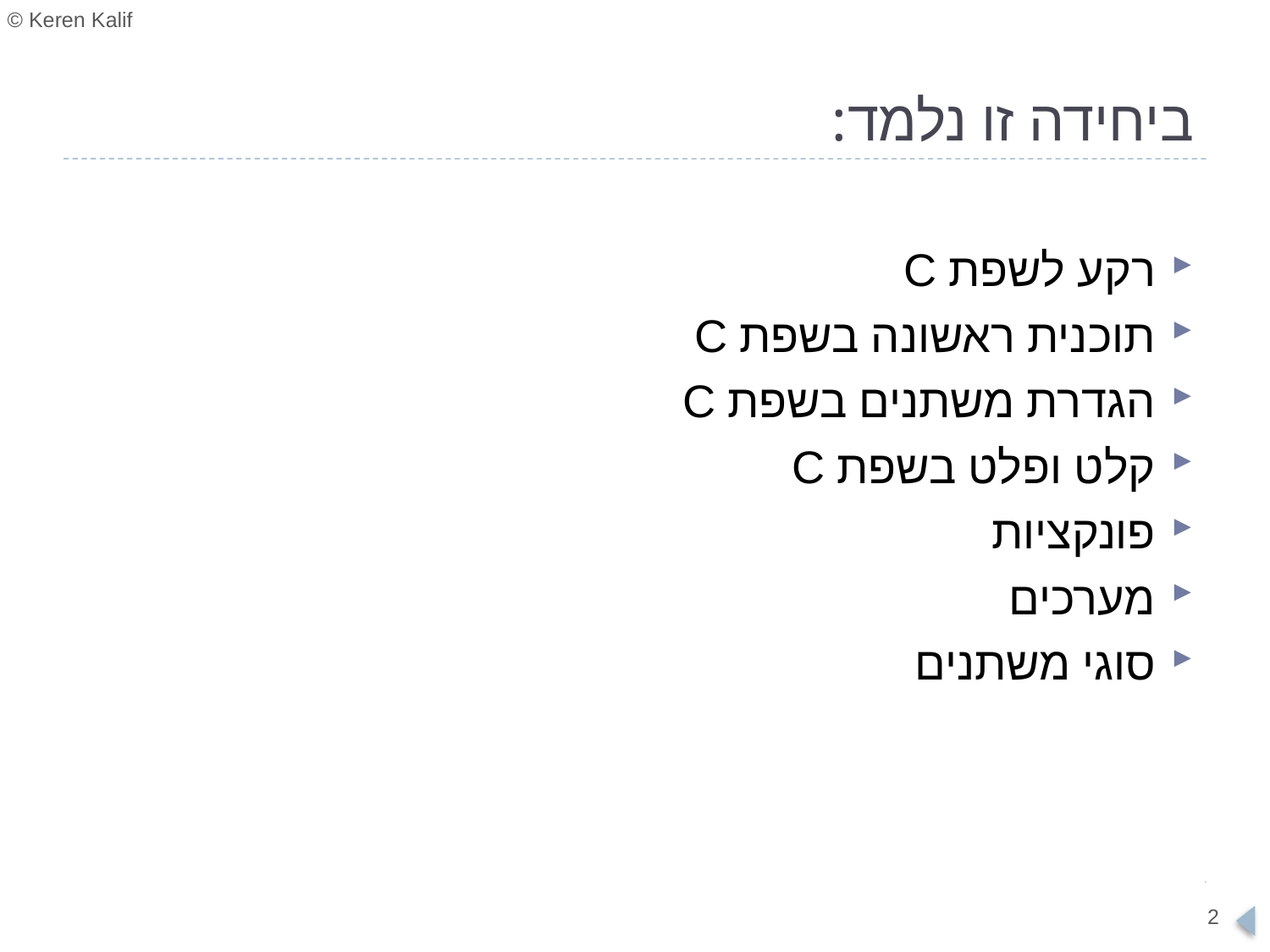

# ביחידה זו נלמד:

רקע לשפת C
תוכנית ראשונה בשפת C
הגדרת משתנים בשפת C
קלט ופלט בשפת C
פונקציות
מערכים
סוגי משתנים